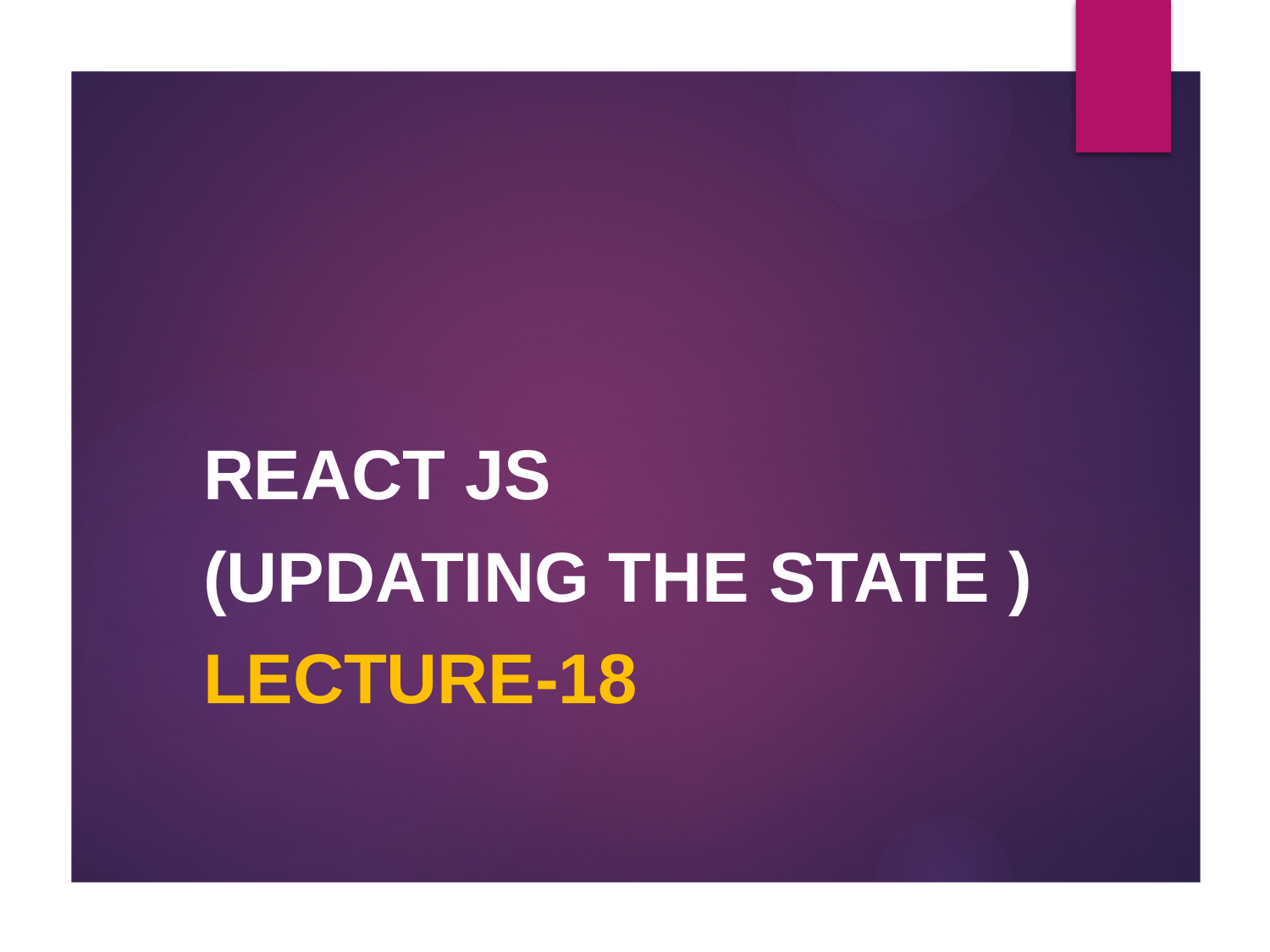

React JS
(updating the state )
Lecture-18